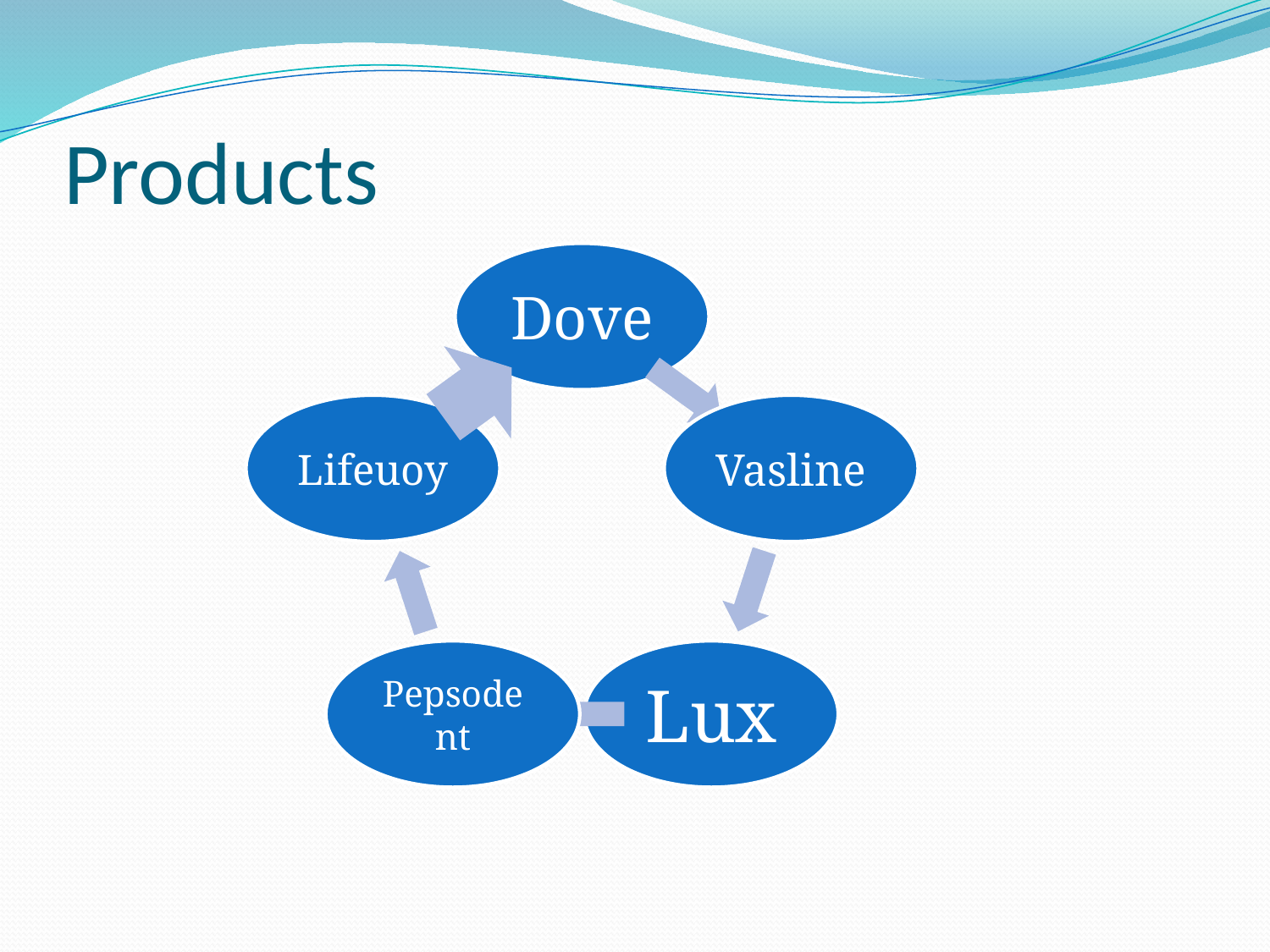

# Products
Dove
Vasline
Lux
Pepsodent
Lifeuoy